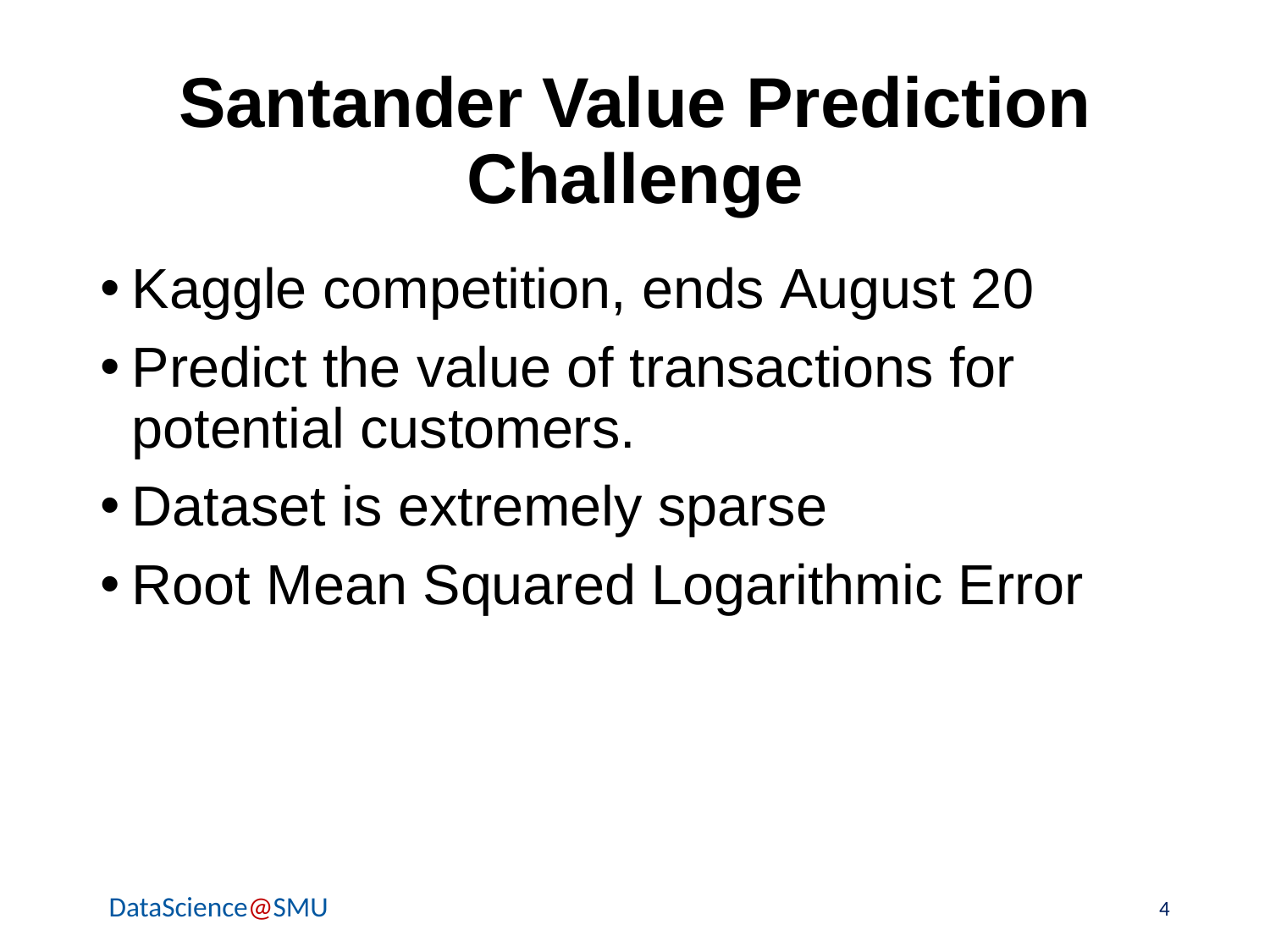

# Santander Value Prediction Challenge
Kaggle competition, ends August 20
Predict the value of transactions for potential customers.
Dataset is extremely sparse
Root Mean Squared Logarithmic Error
4